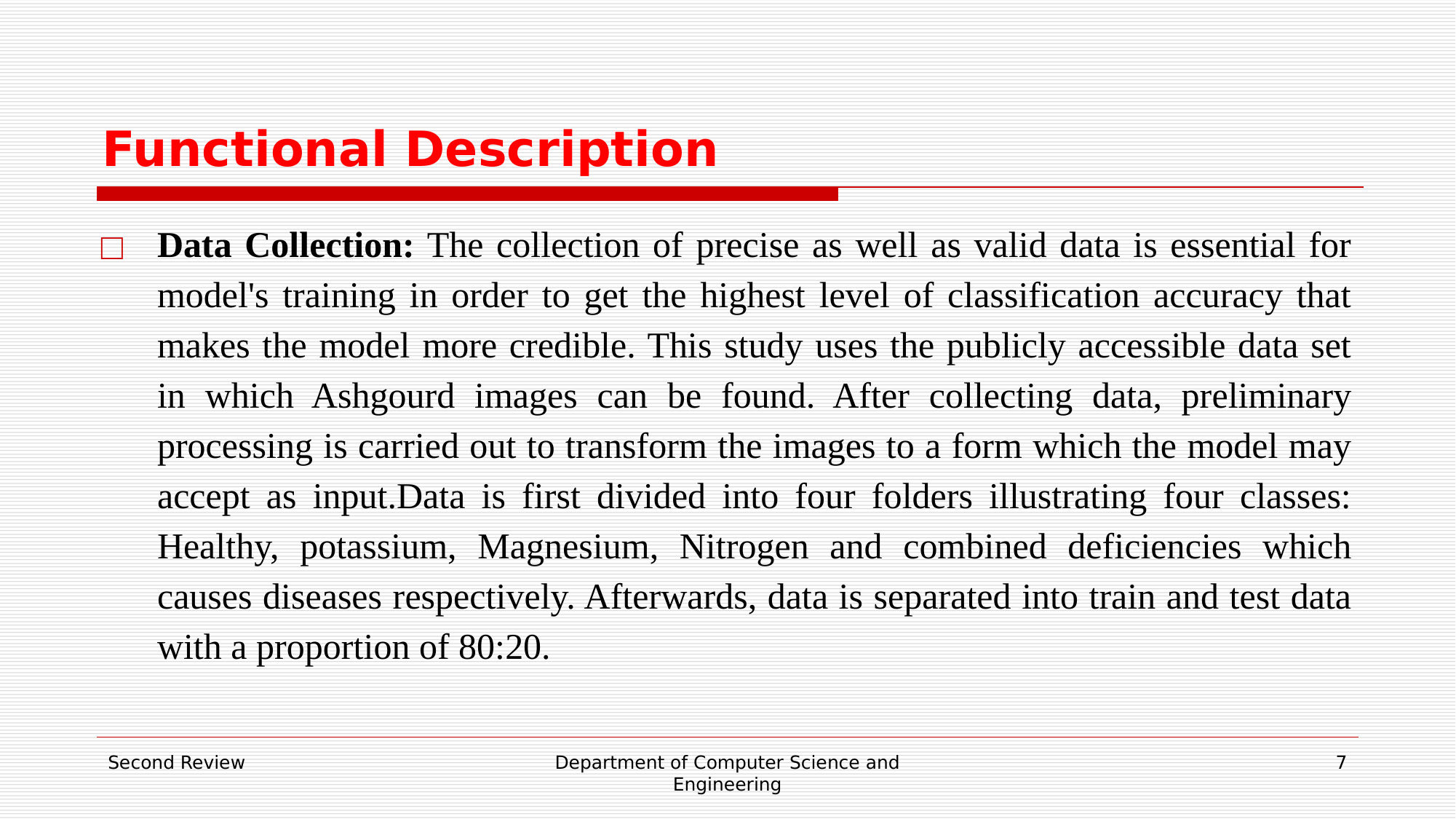

# Functional Description
Data Collection: The collection of precise as well as valid data is essential for model's training in order to get the highest level of classification accuracy that makes the model more credible. This study uses the publicly accessible data set in which Ashgourd images can be found. After collecting data, preliminary processing is carried out to transform the images to a form which the model may accept as input.Data is first divided into four folders illustrating four classes: Healthy, potassium, Magnesium, Nitrogen and combined deficiencies which causes diseases respectively. Afterwards, data is separated into train and test data with a proportion of 80:20.

Second Review
Department of Computer Science and Engineering
7